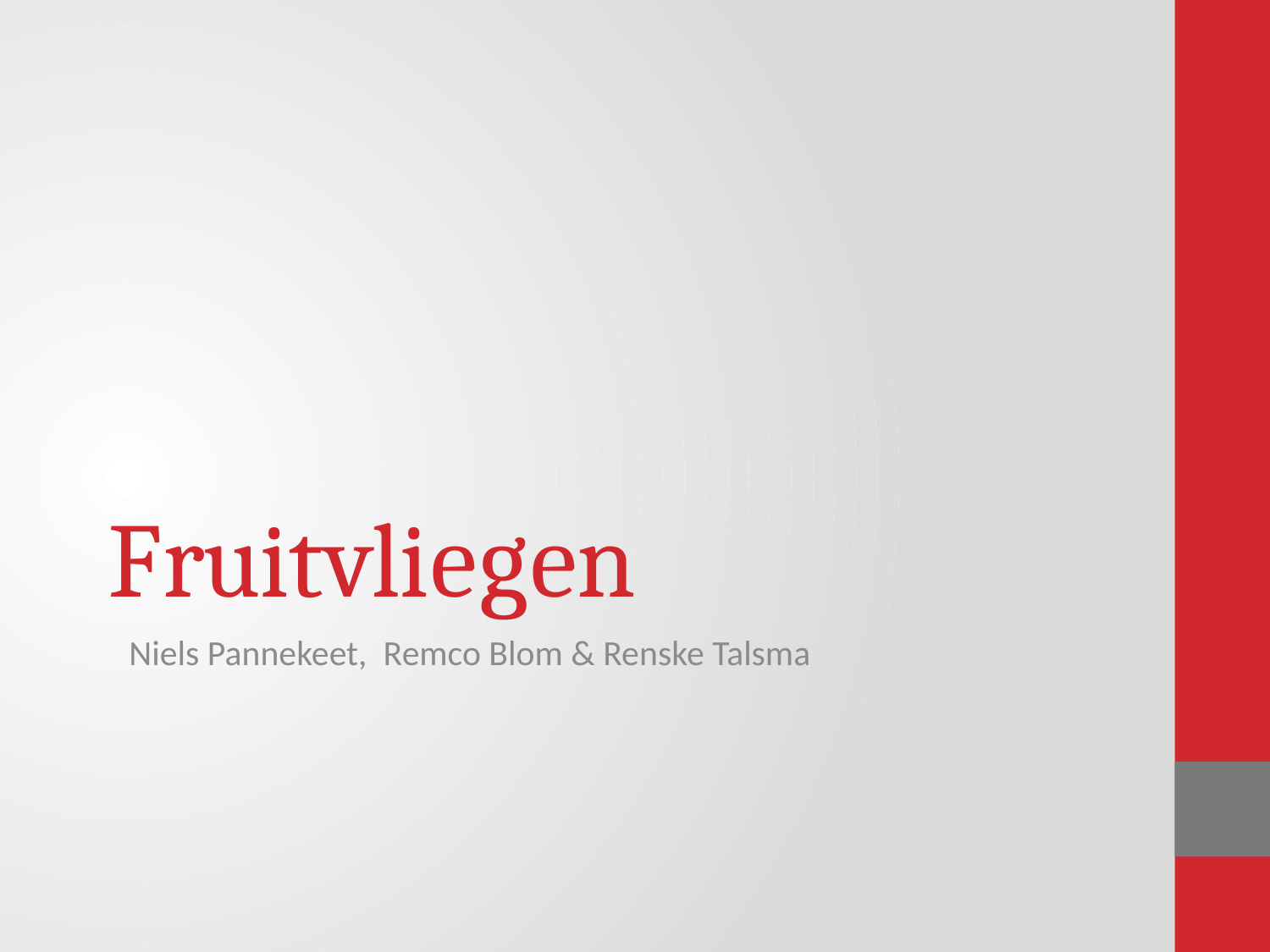

# Fruitvliegen
Niels Pannekeet,  Remco Blom & Renske Talsma